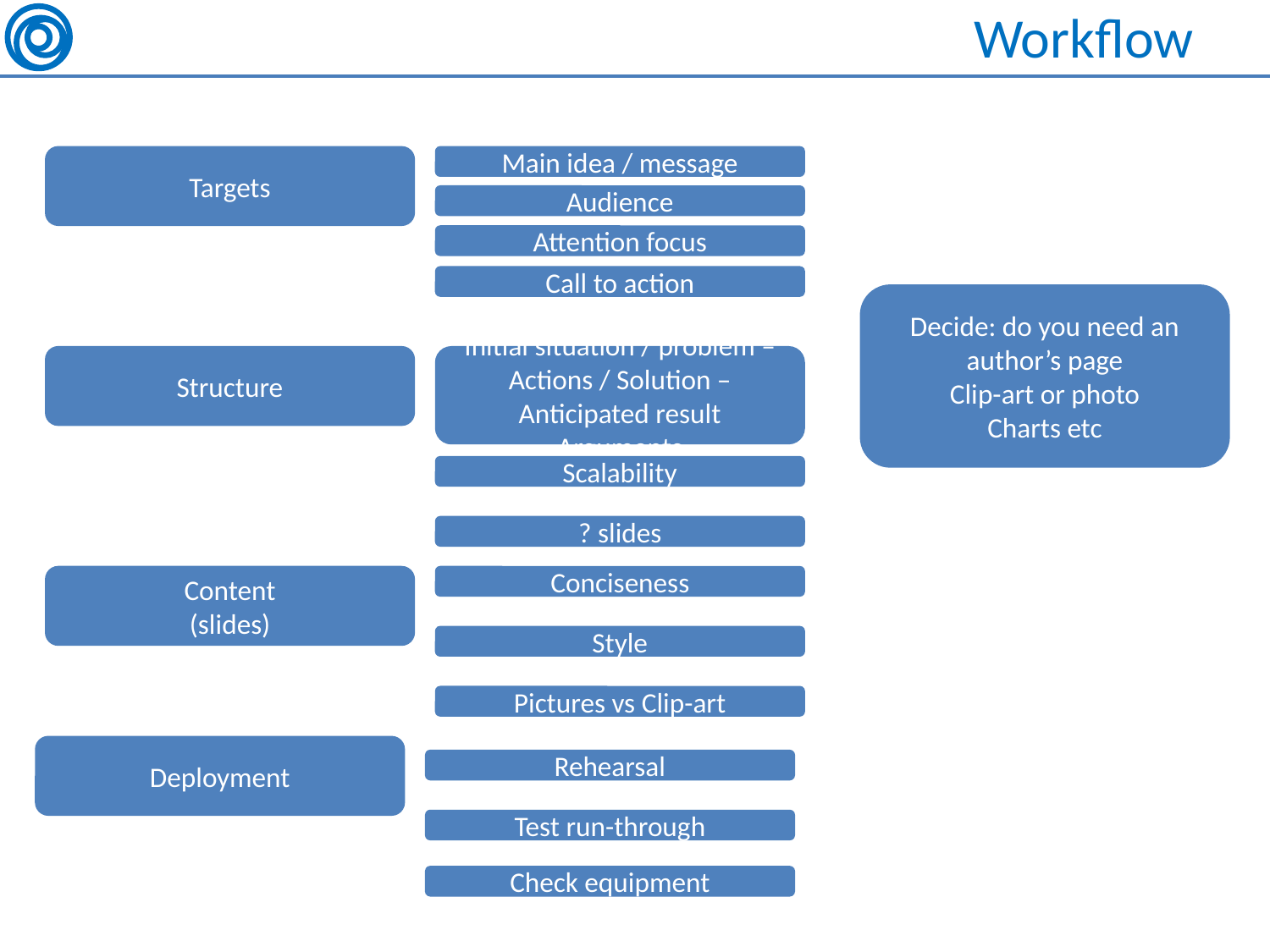

# Workflow
Targets
Main idea / message
Audience
Attention focus
Call to action
Decide: do you need an author’s page
Clip-art or photo
Charts etc
Structure
Initial situation / problem – Actions / Solution – Anticipated result
Arguments
Scalability
? slides
Content
(slides)
Conciseness
Style
Pictures vs Clip-art
Deployment
Rehearsal
Test run-through
Check equipment